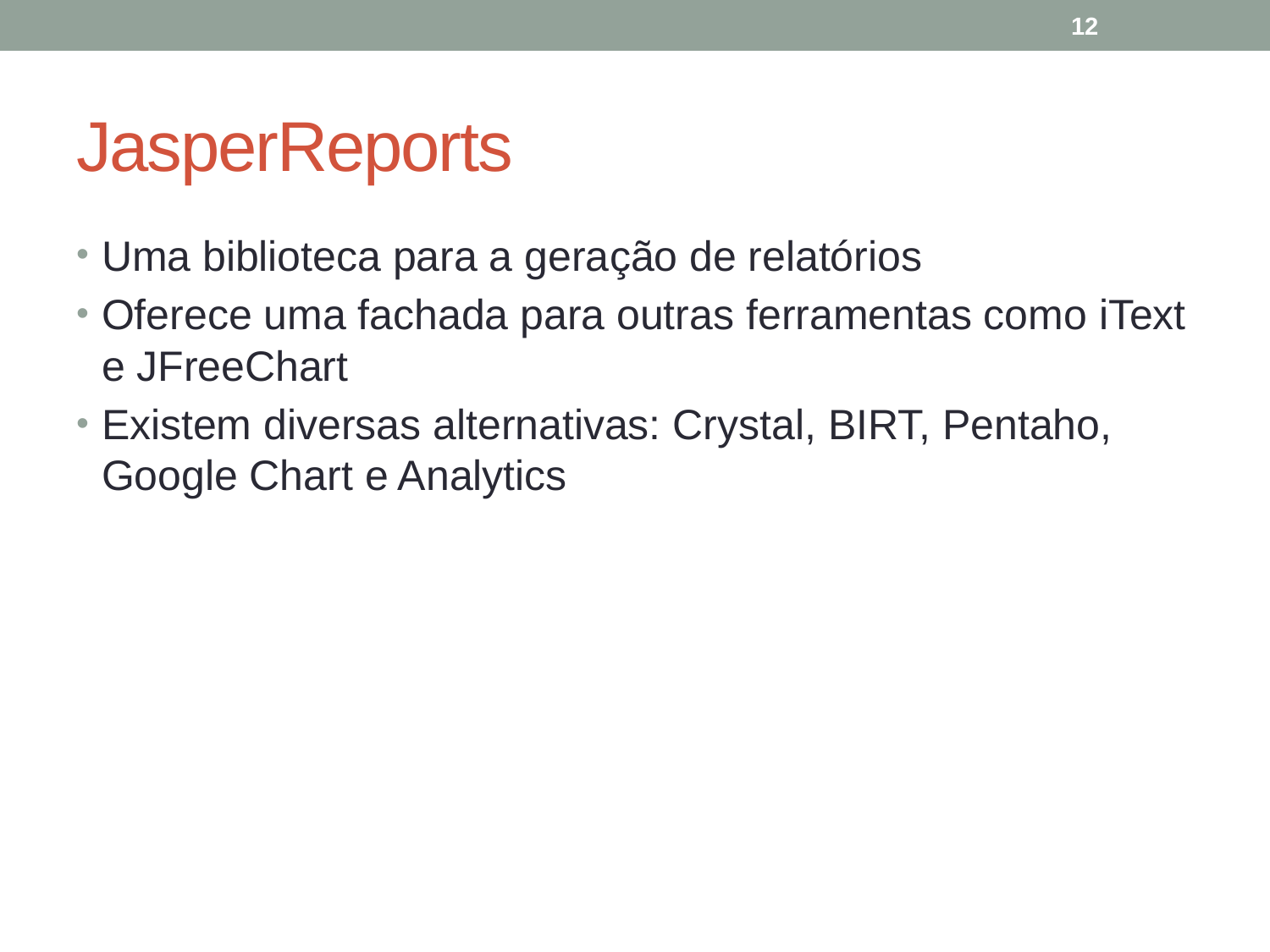

12
# JasperReports
Uma biblioteca para a geração de relatórios
Oferece uma fachada para outras ferramentas como iText e JFreeChart
Existem diversas alternativas: Crystal, BIRT, Pentaho, Google Chart e Analytics